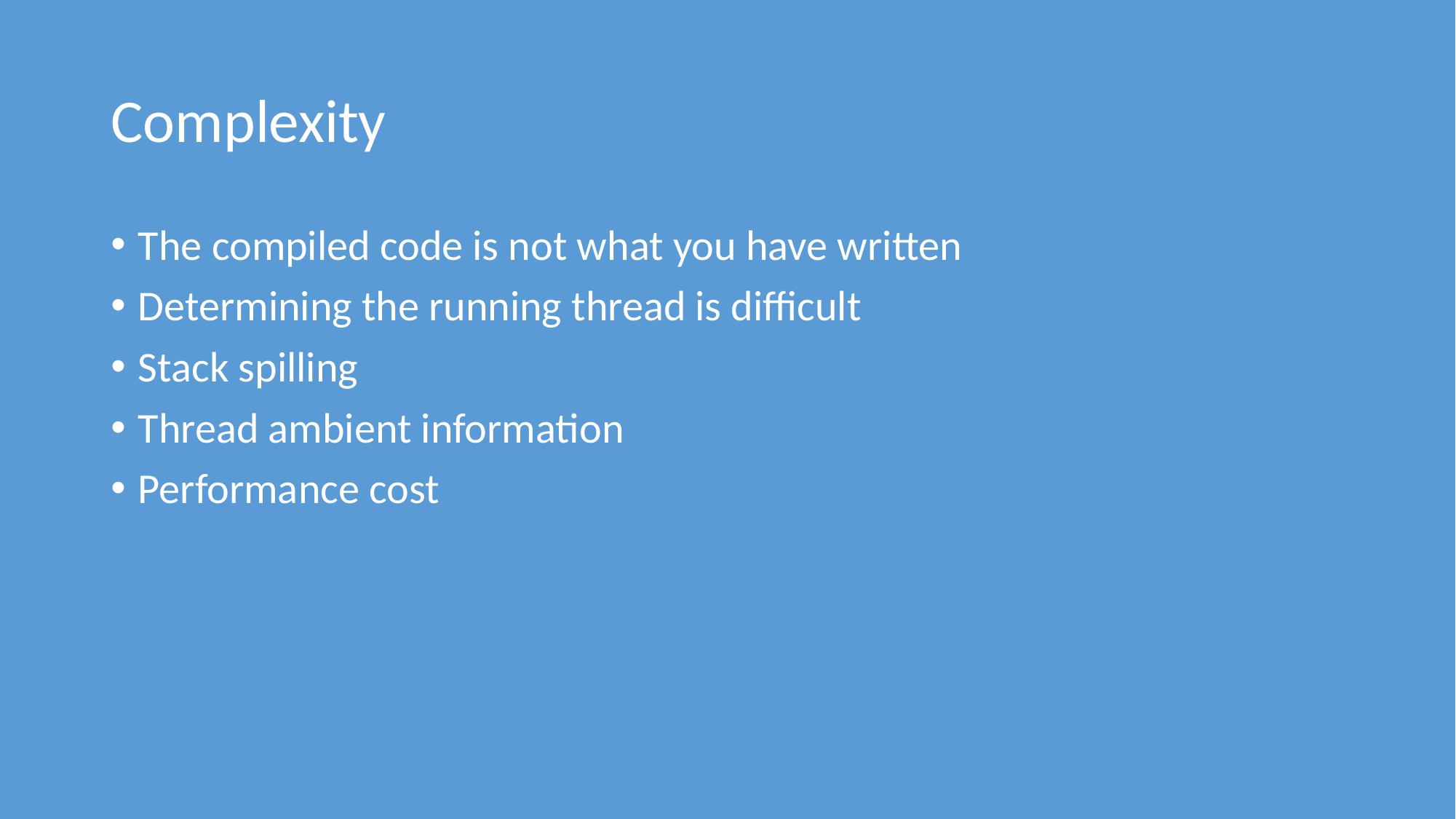

# Complexity
The compiled code is not what you have written
Determining the running thread is difficult
Stack spilling
Thread ambient information
Performance cost